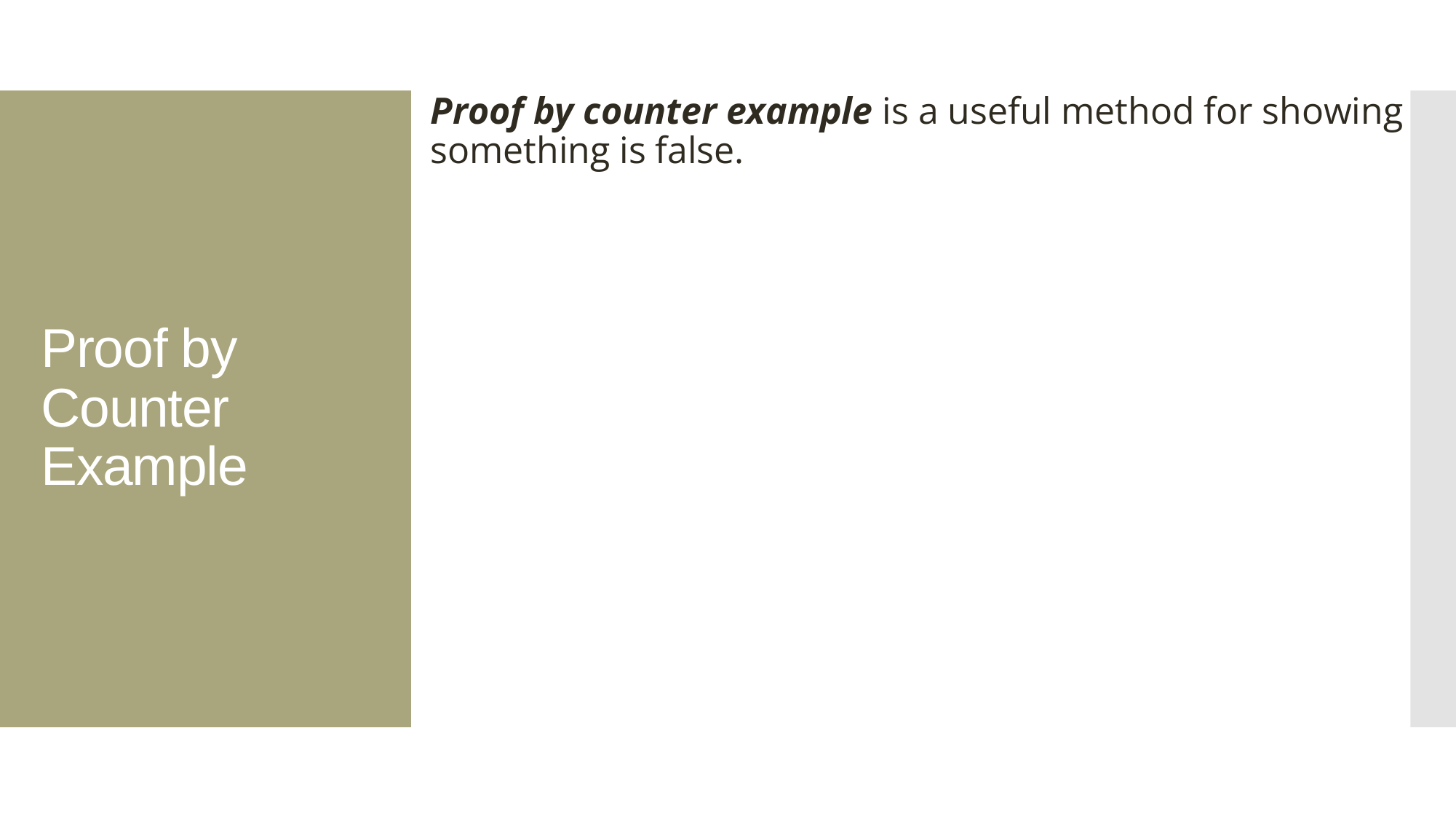

Proof by counter example is a useful method for showing something is false.

# Proof by Counter Example